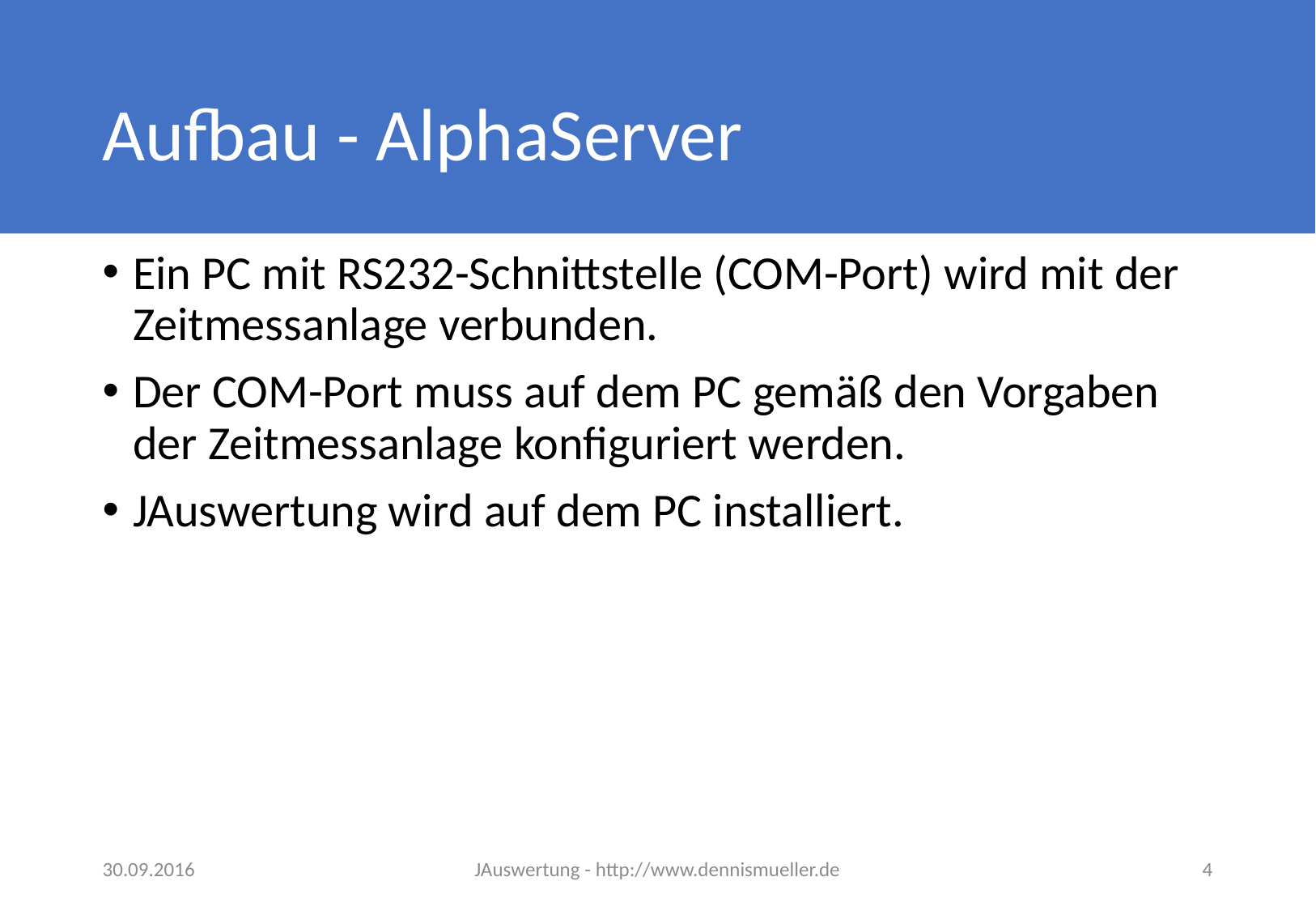

# Aufbau - AlphaServer
Ein PC mit RS232-Schnittstelle (COM-Port) wird mit der Zeitmessanlage verbunden.
Der COM-Port muss auf dem PC gemäß den Vorgaben der Zeitmessanlage konfiguriert werden.
JAuswertung wird auf dem PC installiert.
30.09.2016
JAuswertung - http://www.dennismueller.de
4